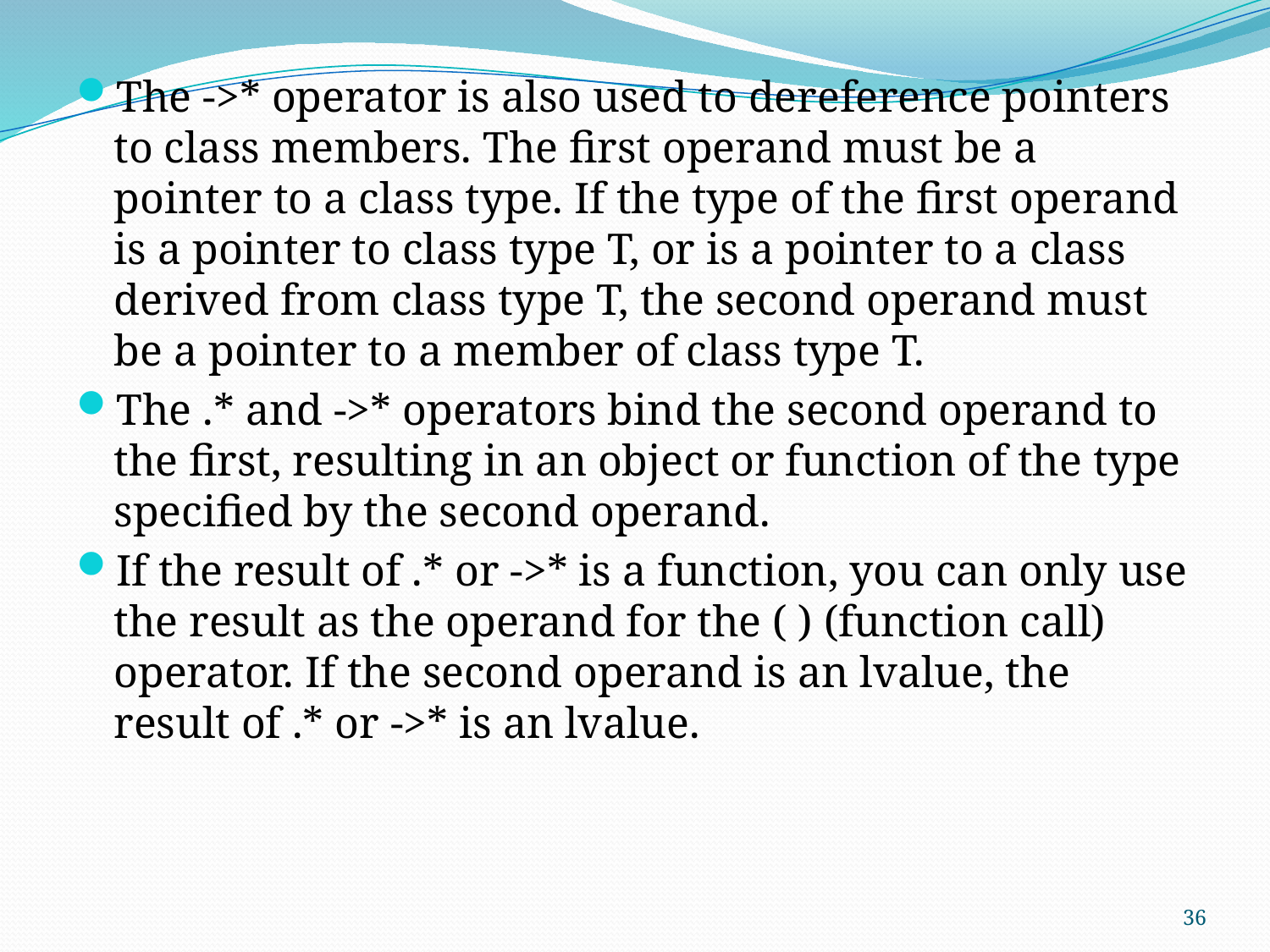

The ->* operator is also used to dereference pointers to class members. The first operand must be a pointer to a class type. If the type of the first operand is a pointer to class type T, or is a pointer to a class derived from class type T, the second operand must be a pointer to a member of class type T.
The .* and ->* operators bind the second operand to the first, resulting in an object or function of the type specified by the second operand.
If the result of .* or ->* is a function, you can only use the result as the operand for the ( ) (function call) operator. If the second operand is an lvalue, the result of .* or ->* is an lvalue.

36